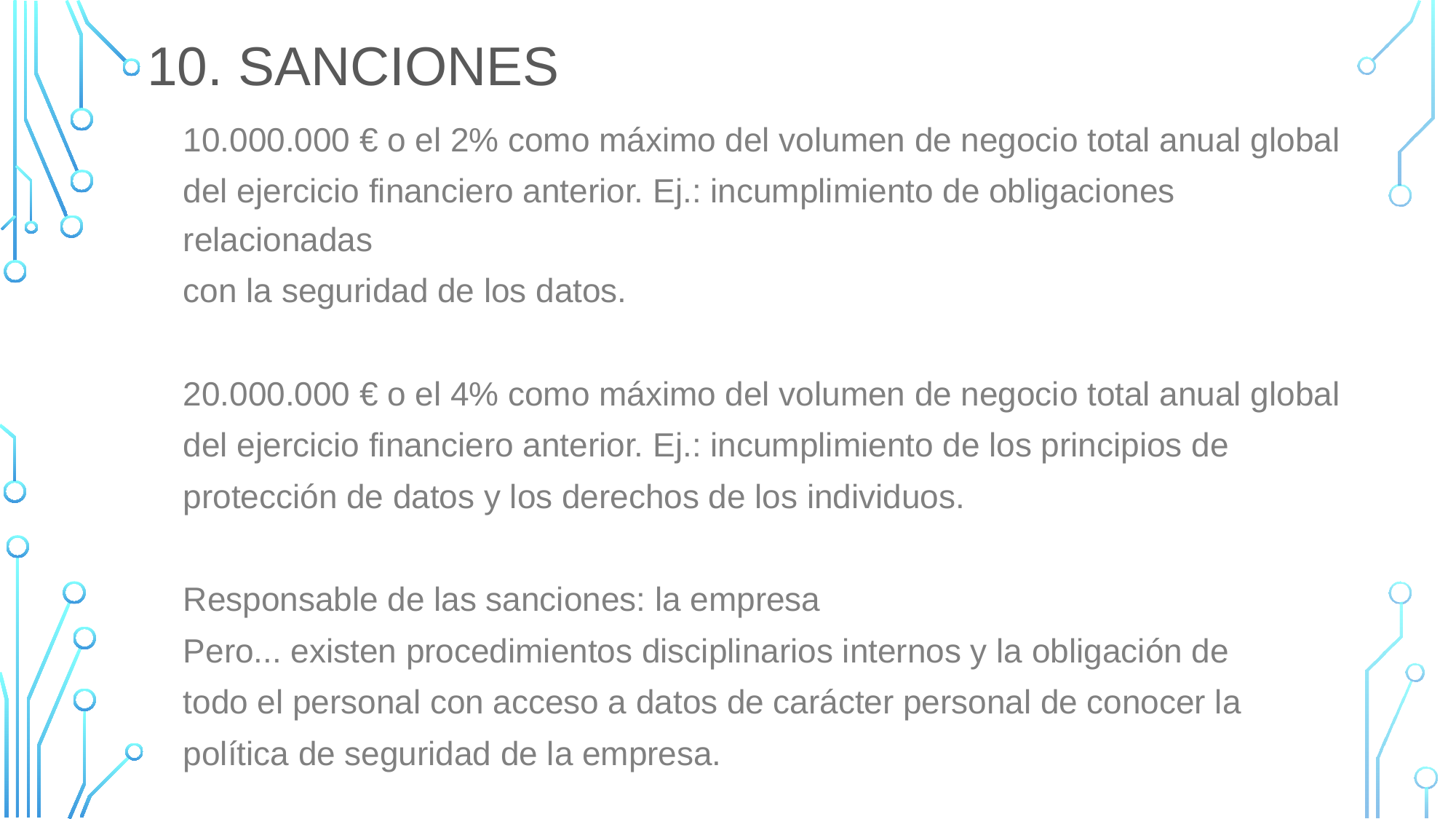

# 10. sanciones
10.000.000 € o el 2% como máximo del volumen de negocio total anual global
del ejercicio financiero anterior. Ej.: incumplimiento de obligaciones relacionadas
con la seguridad de los datos.

20.000.000 € o el 4% como máximo del volumen de negocio total anual global
del ejercicio financiero anterior. Ej.: incumplimiento de los principios de
protección de datos y los derechos de los individuos.

Responsable de las sanciones: la empresa
Pero... existen procedimientos disciplinarios internos y la obligación de
todo el personal con acceso a datos de carácter personal de conocer la
política de seguridad de la empresa.